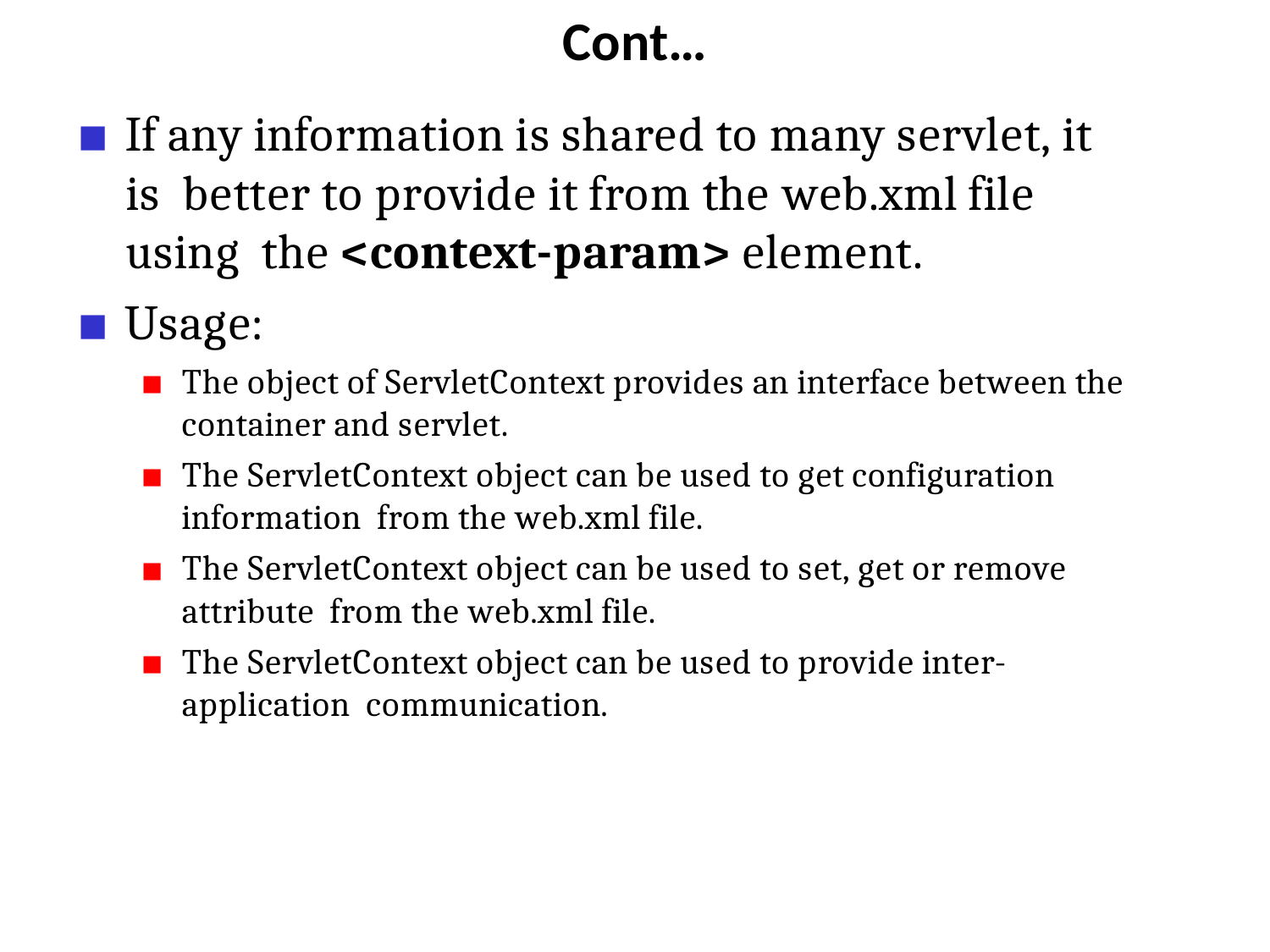

# Cont…
If any information is shared to many servlet, it is  better to provide it from the web.xml file using  the <context-param> element.
Usage:
The object of ServletContext provides an interface between the container and servlet.
The ServletContext object can be used to get configuration information  from the web.xml file.
The ServletContext object can be used to set, get or remove attribute  from the web.xml file.
The ServletContext object can be used to provide inter-application  communication.